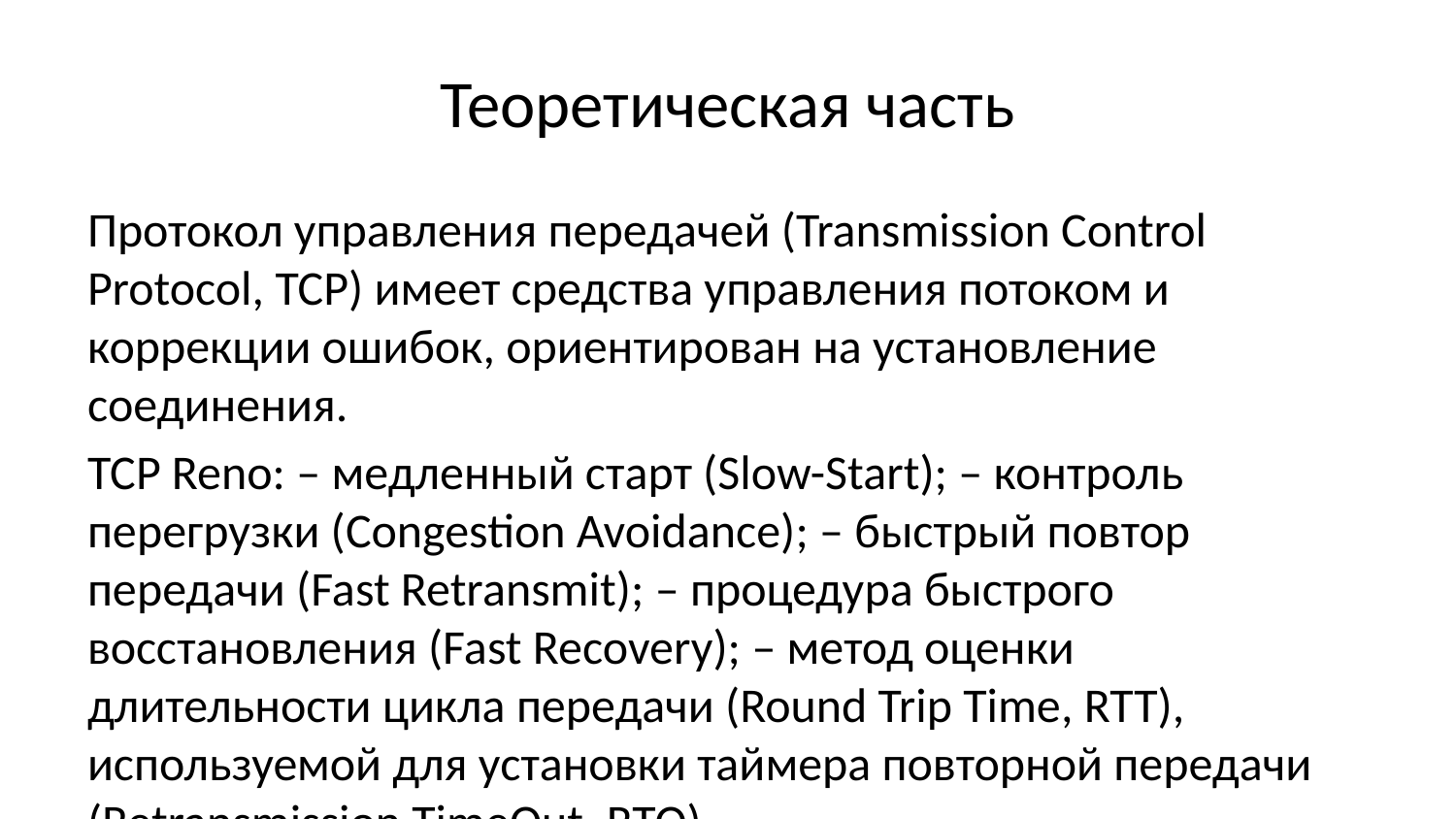

# Теоретическая часть
Протокол управления передачей (Transmission Control Protocol, TCP) имеет средства управления потоком и коррекции ошибок, ориентирован на установление соединения.
TCP Reno: – медленный старт (Slow-Start); – контроль перегрузки (Congestion Avoidance); – быстрый повтор передачи (Fast Retransmit); – процедура быстрого восстановления (Fast Recovery); – метод оценки длительности цикла передачи (Round Trip Time, RTT), используемой для установки таймера повторной передачи (Retransmission TimeOut, RTO).